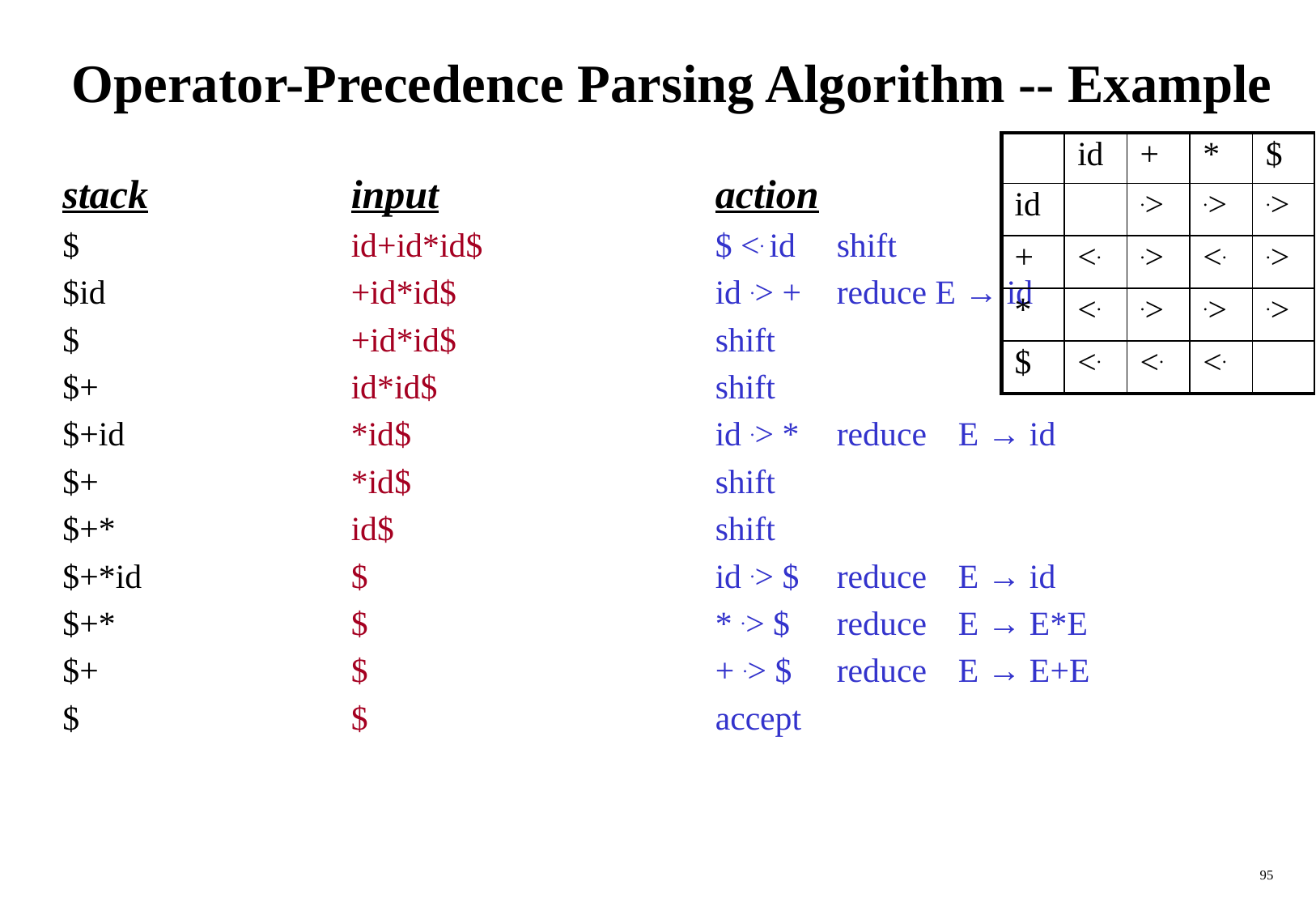

# Operator-Precedence Parsing Algorithm -- Example
|  | id | + | \* | $ |
| --- | --- | --- | --- | --- |
| id |  | .> | .> | .> |
| + | <. | .> | <. | .> |
| \* | <. | .> | .> | .> |
| $ | <. | <. | <. |  |
stack		input			action
$ 			id+id*id$		$ <. id 	shift
$id			+id*id$			id .> +	reduce E → id
$			+id*id$			shift
$+			id*id$			shift
$+id		*id$	 		id .> *	reduce	E → id
$+			*id$			shift
$+*		id$			shift
$+*id		$			id .> $	reduce	E → id
$+*		$			* .> $	reduce	E → E*E
$+			$			+ .> $	reduce	E → E+E
$			$			accept
95